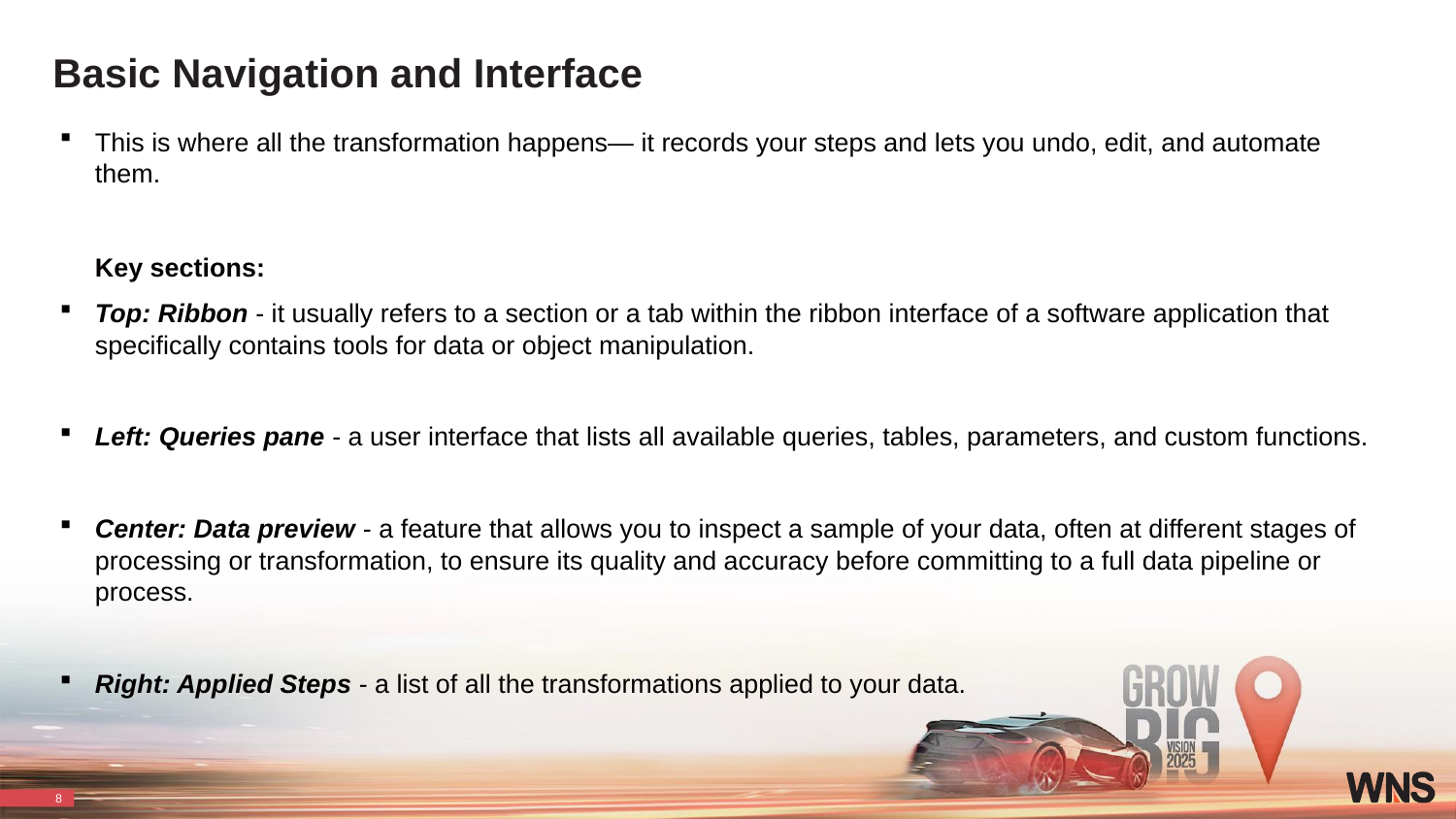

# Basic Navigation and Interface
This is where all the transformation happens— it records your steps and lets you undo, edit, and automate them.
Key sections:
Top: Ribbon - it usually refers to a section or a tab within the ribbon interface of a software application that specifically contains tools for data or object manipulation.

Left: Queries pane - a user interface that lists all available queries, tables, parameters, and custom functions.

Center: Data preview - a feature that allows you to inspect a sample of your data, often at different stages of processing or transformation, to ensure its quality and accuracy before committing to a full data pipeline or process.

Right: Applied Steps - a list of all the transformations applied to your data.